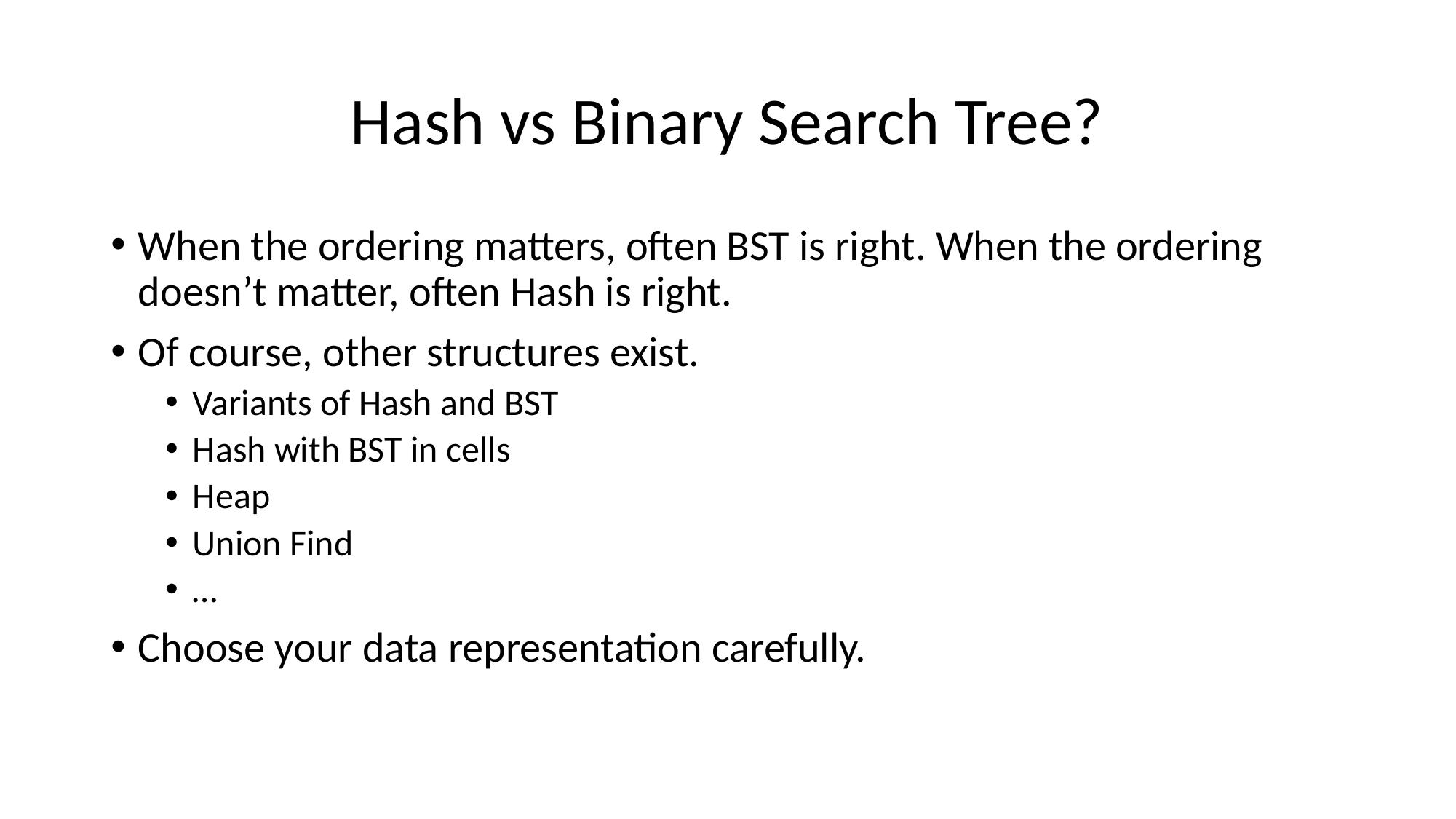

# Hash vs Binary Search Tree?
When the ordering matters, often BST is right. When the ordering doesn’t matter, often Hash is right.
Of course, other structures exist.
Variants of Hash and BST
Hash with BST in cells
Heap
Union Find
…
Choose your data representation carefully.